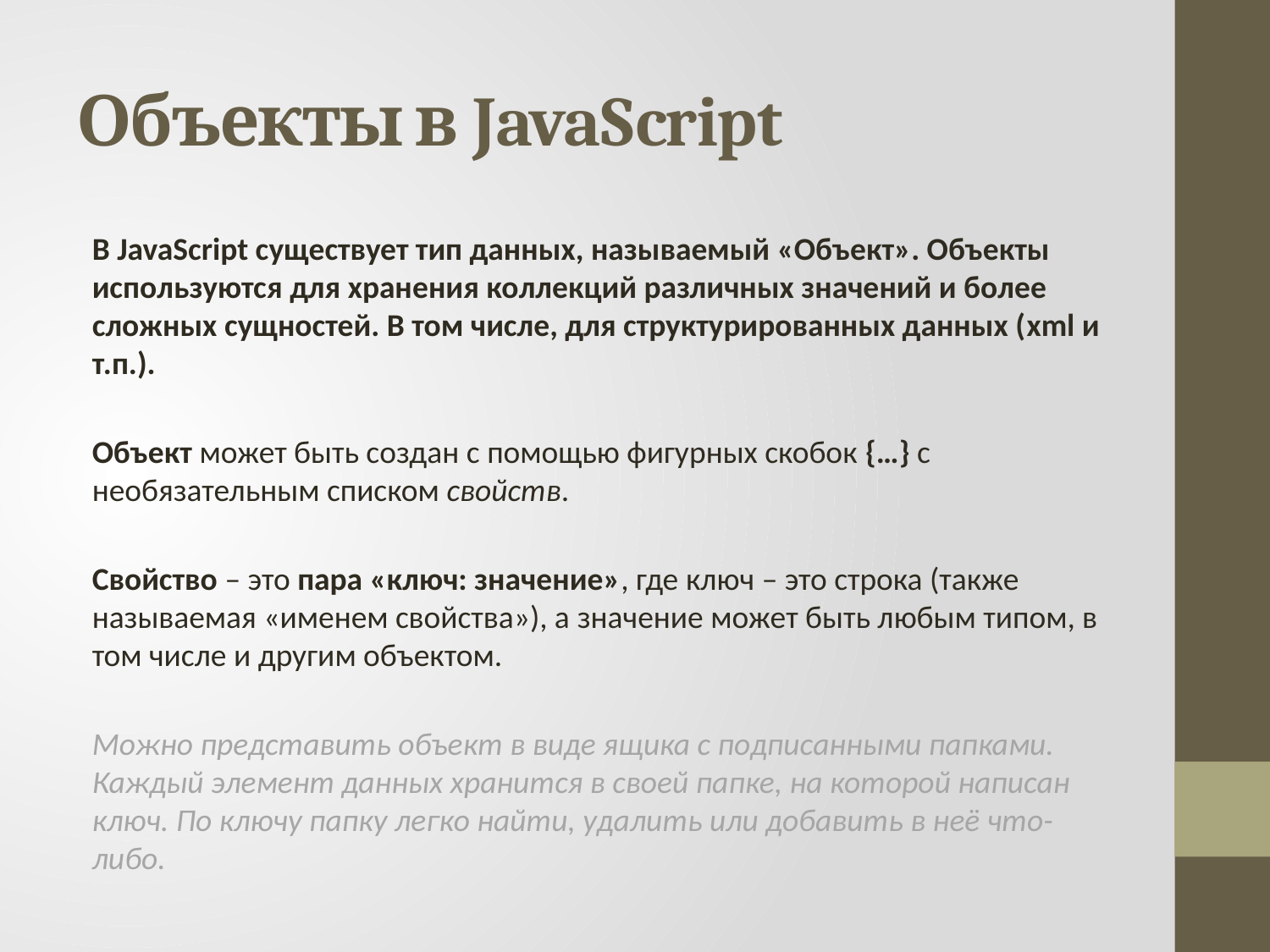

# Объекты в JavaScript
В JavaScript существует тип данных, называемый «Объект». Объекты используются для хранения коллекций различных значений и более сложных сущностей. В том числе, для структурированных данных (xml и т.п.).

Объект может быть создан с помощью фигурных скобок {…} с необязательным списком свойств.

Свойство – это пара «ключ: значение», где ключ – это строка (также называемая «именем свойства»), а значение может быть любым типом, в том числе и другим объектом.

Можно представить объект в виде ящика с подписанными папками. Каждый элемент данных хранится в своей папке, на которой написан ключ. По ключу папку легко найти, удалить или добавить в неё что-либо.